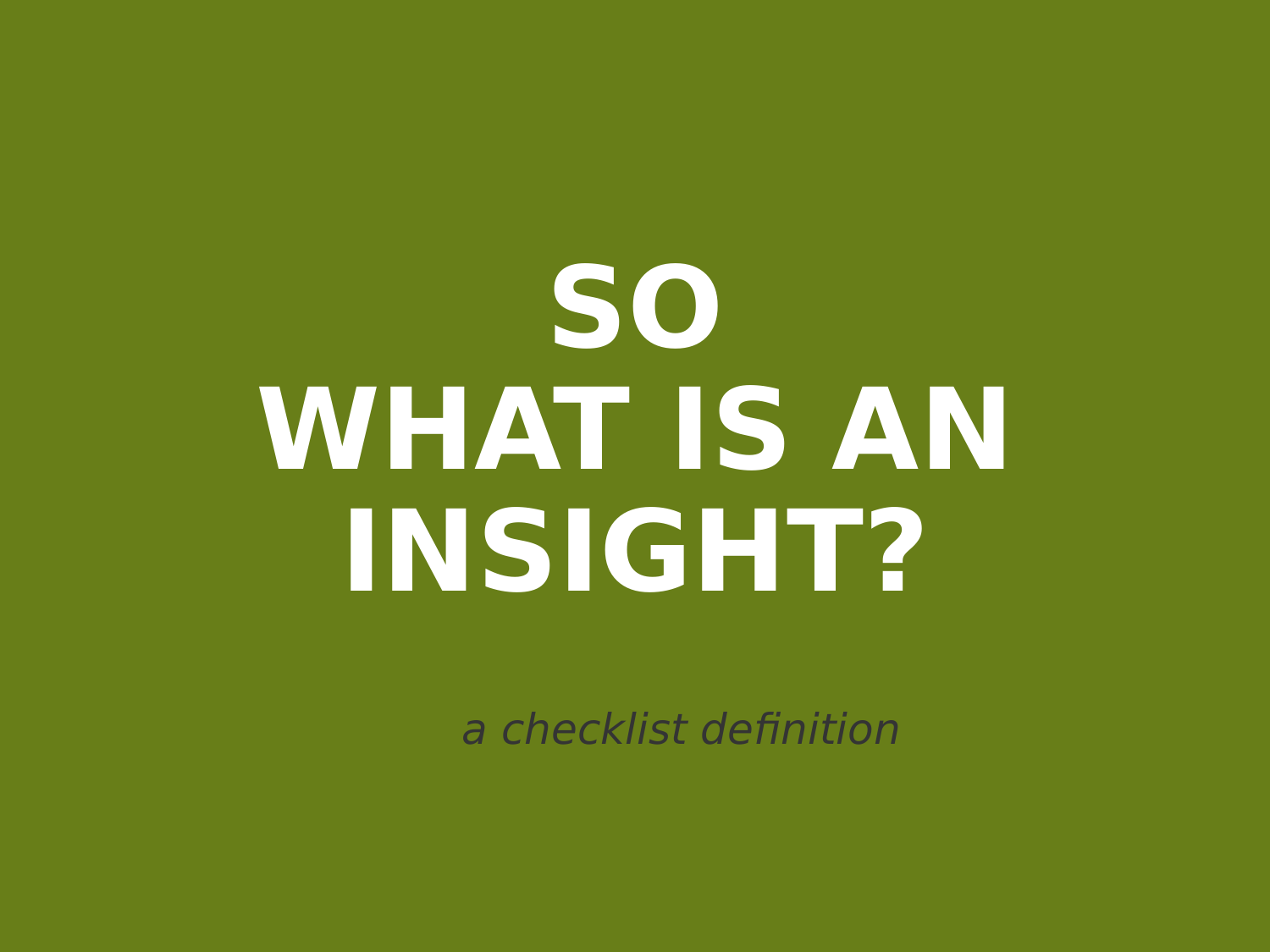

# SO What is an insight?
a checklist definition